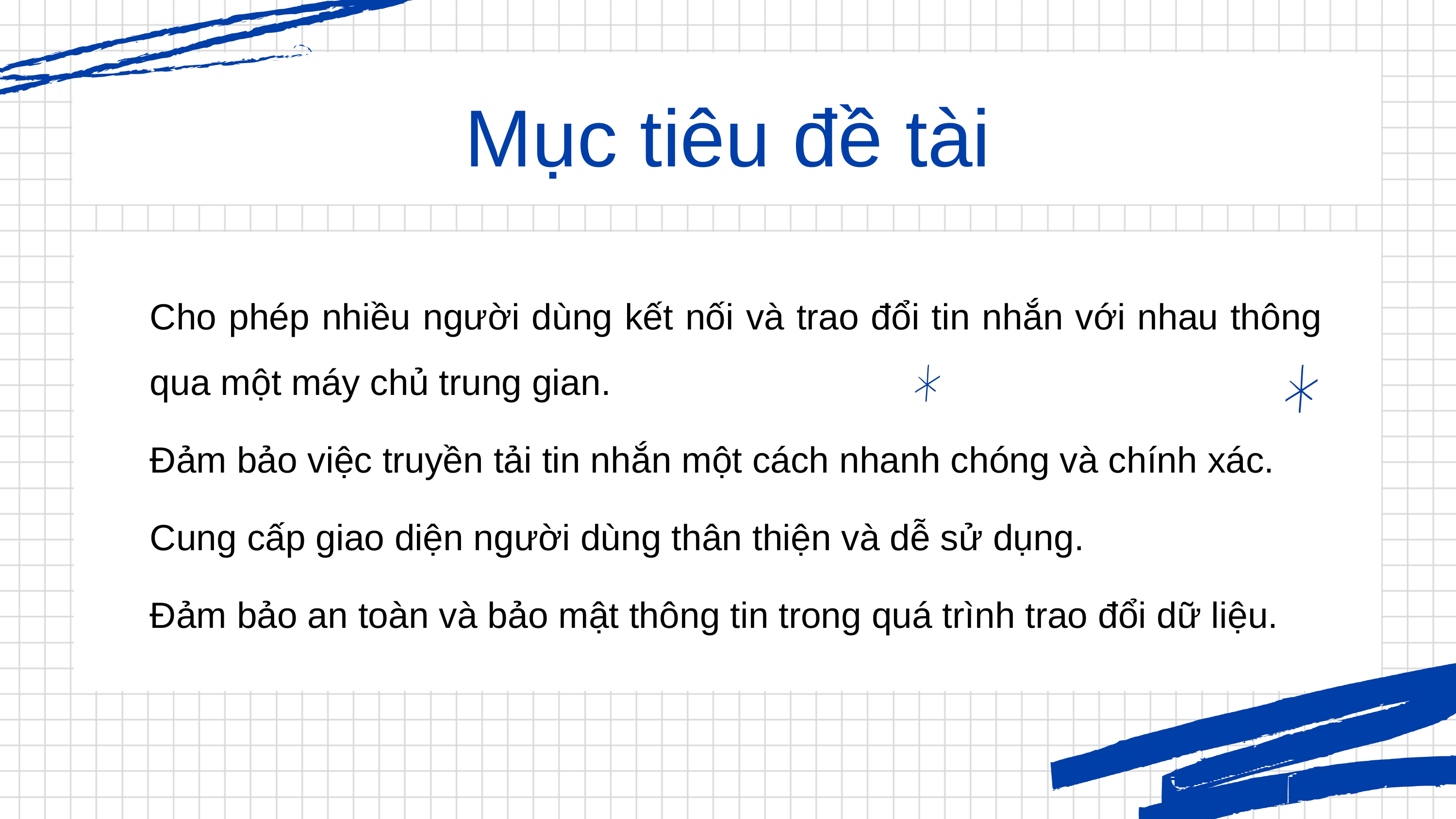

Mục tiêu đề tài

Cho phép nhiều người dùng kết nối và trao đổi tin nhắn với nhau thông qua một máy chủ trung gian.
Đảm bảo việc truyền tải tin nhắn một cách nhanh chóng và chính xác.
Cung cấp giao diện người dùng thân thiện và dễ sử dụng.
Đảm bảo an toàn và bảo mật thông tin trong quá trình trao đổi dữ liệu.